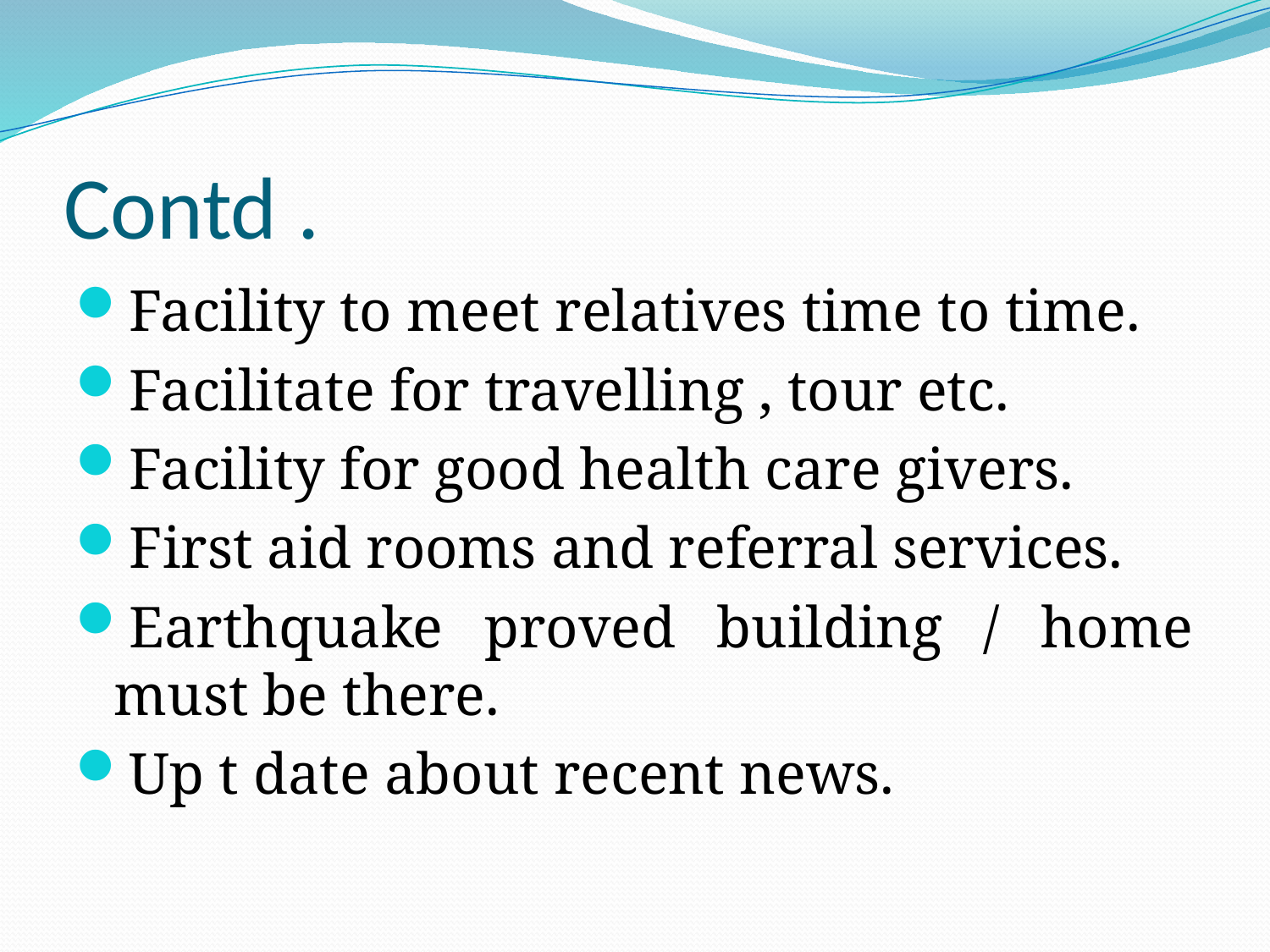

# Contd .
Facility to meet relatives time to time.
Facilitate for travelling , tour etc.
Facility for good health care givers.
First aid rooms and referral services.
Earthquake proved building / home must be there.
Up t date about recent news.